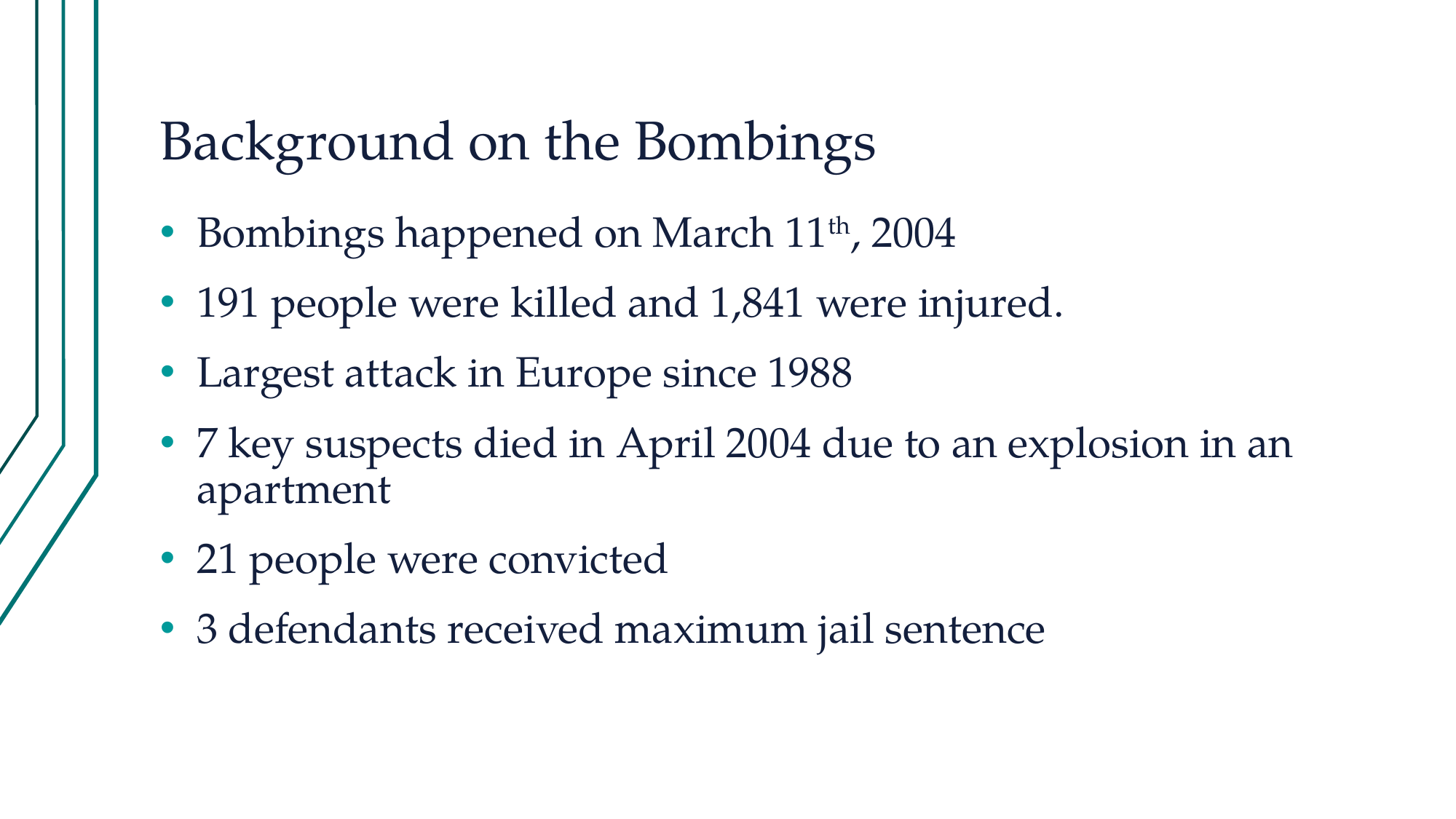

# Background on the Bombings
Bombings happened on March 11th, 2004
191 people were killed and 1,841 were injured.
Largest attack in Europe since 1988
7 key suspects died in April 2004 due to an explosion in an apartment here
21 people were convicted
3 defendants received maximum jail sentence